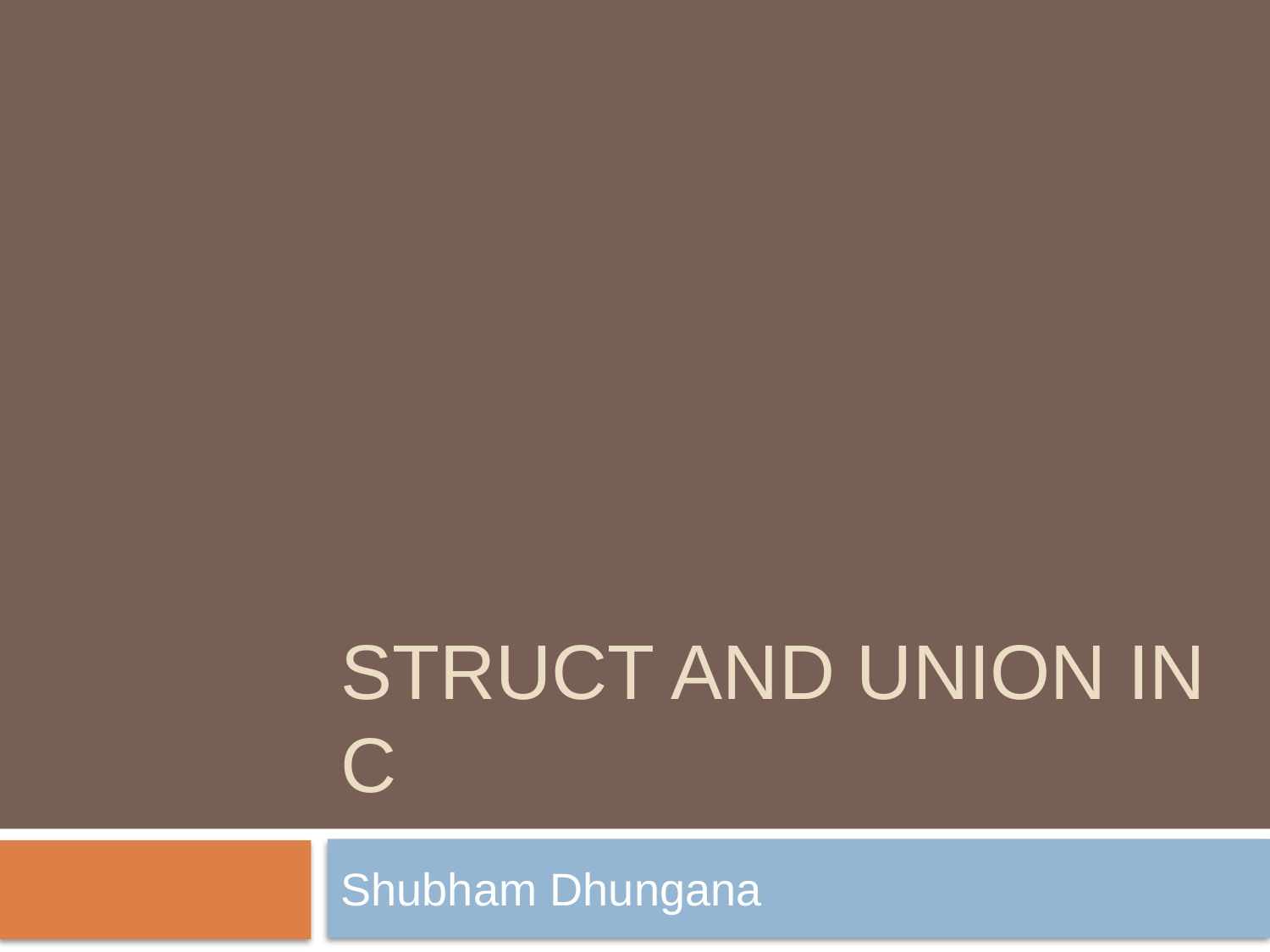

# Struct and Union in C
Shubham Dhungana